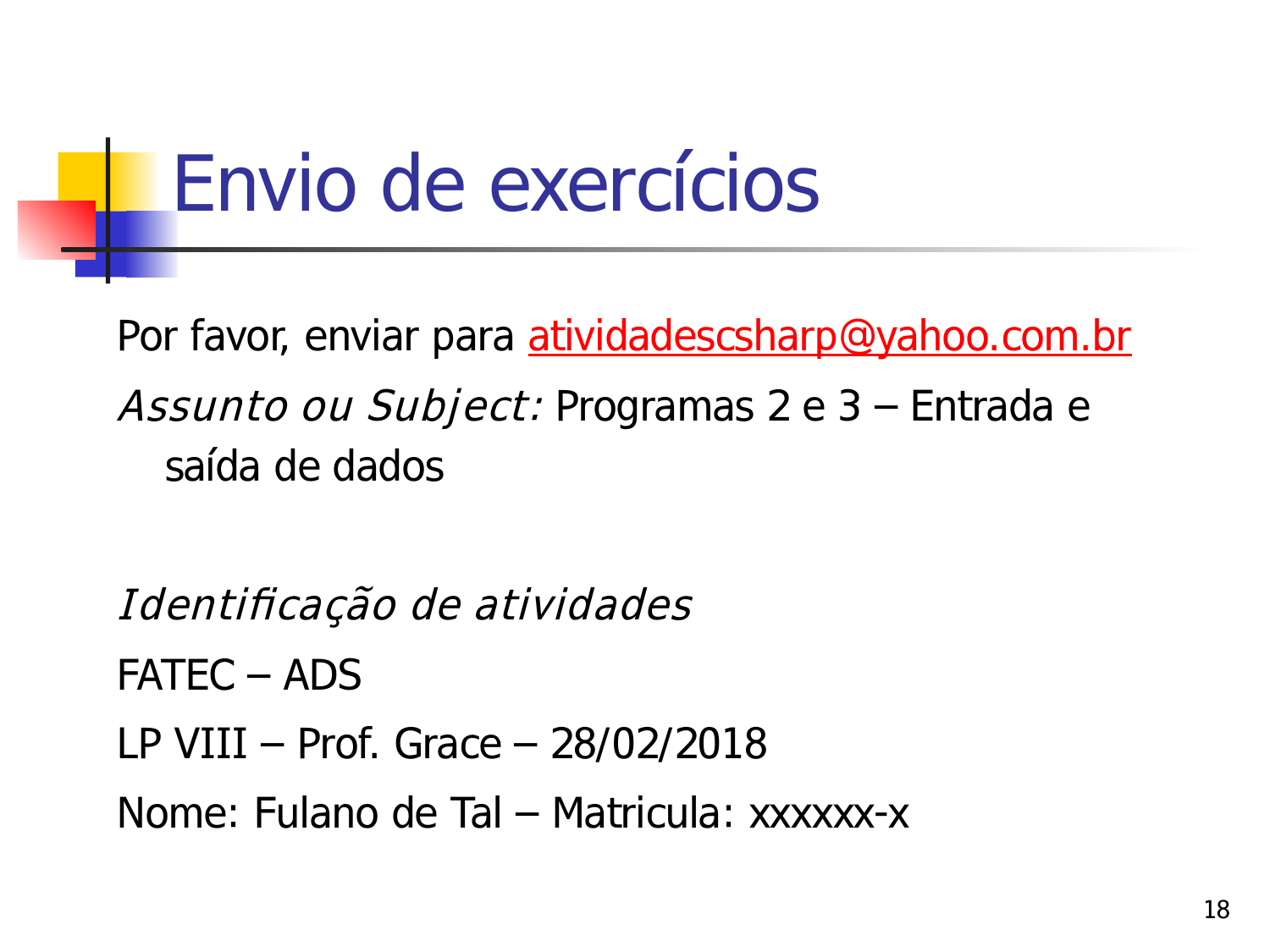

# Envio de exercícios
Por favor, enviar para atividadescsharp@yahoo.com.br
Assunto ou Subject: Programas 2 e 3 – Entrada e saída de dados

Identificação de atividades
FATEC – ADS
LP VIII – Prof. Grace – 28/02/2018
Nome: Fulano de Tal – Matricula: xxxxxx-x
18